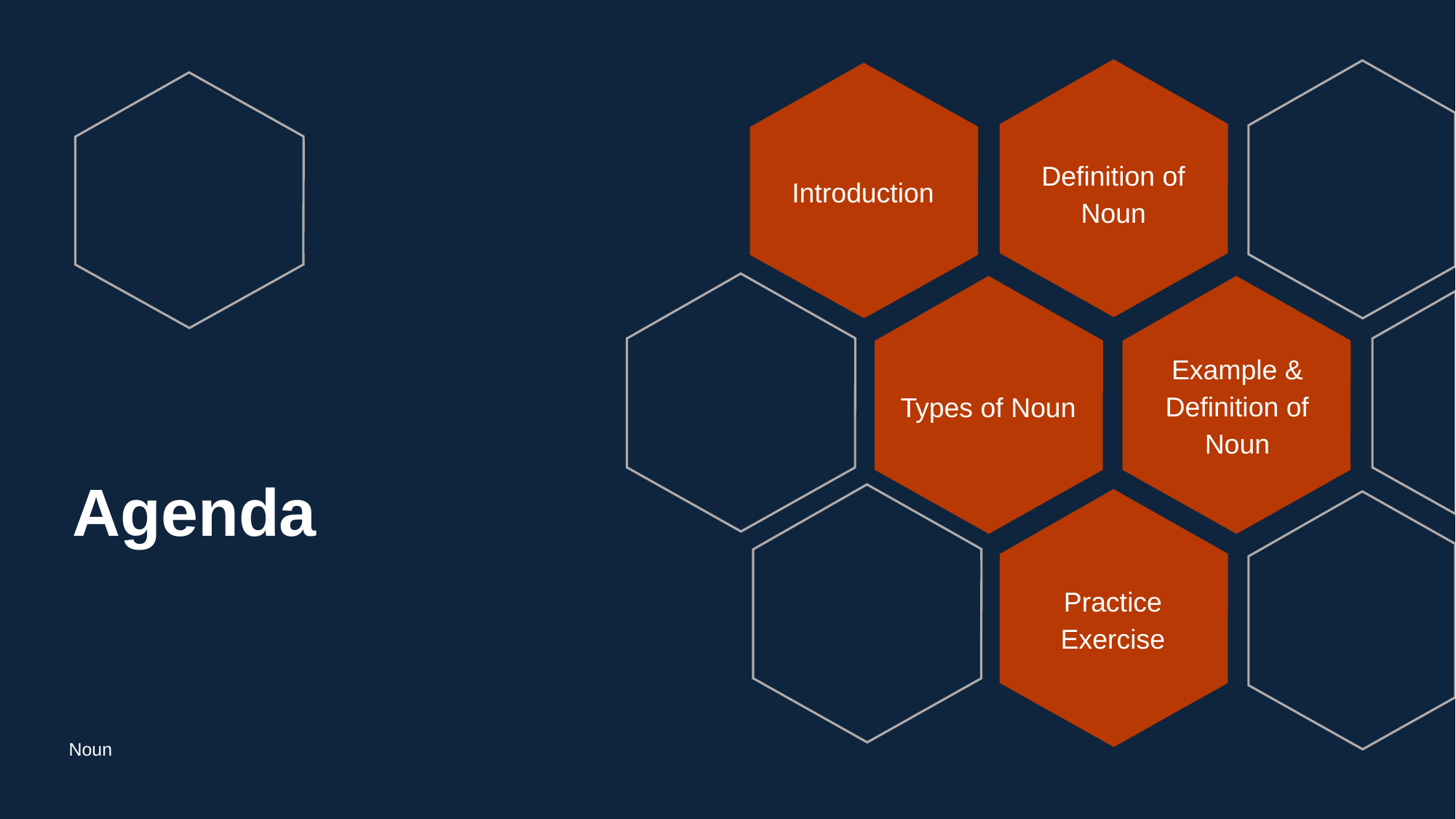

Introduction
Definition of Noun
Example & Definition of Noun
Types of Noun
# Agenda
Practice Exercise
Noun